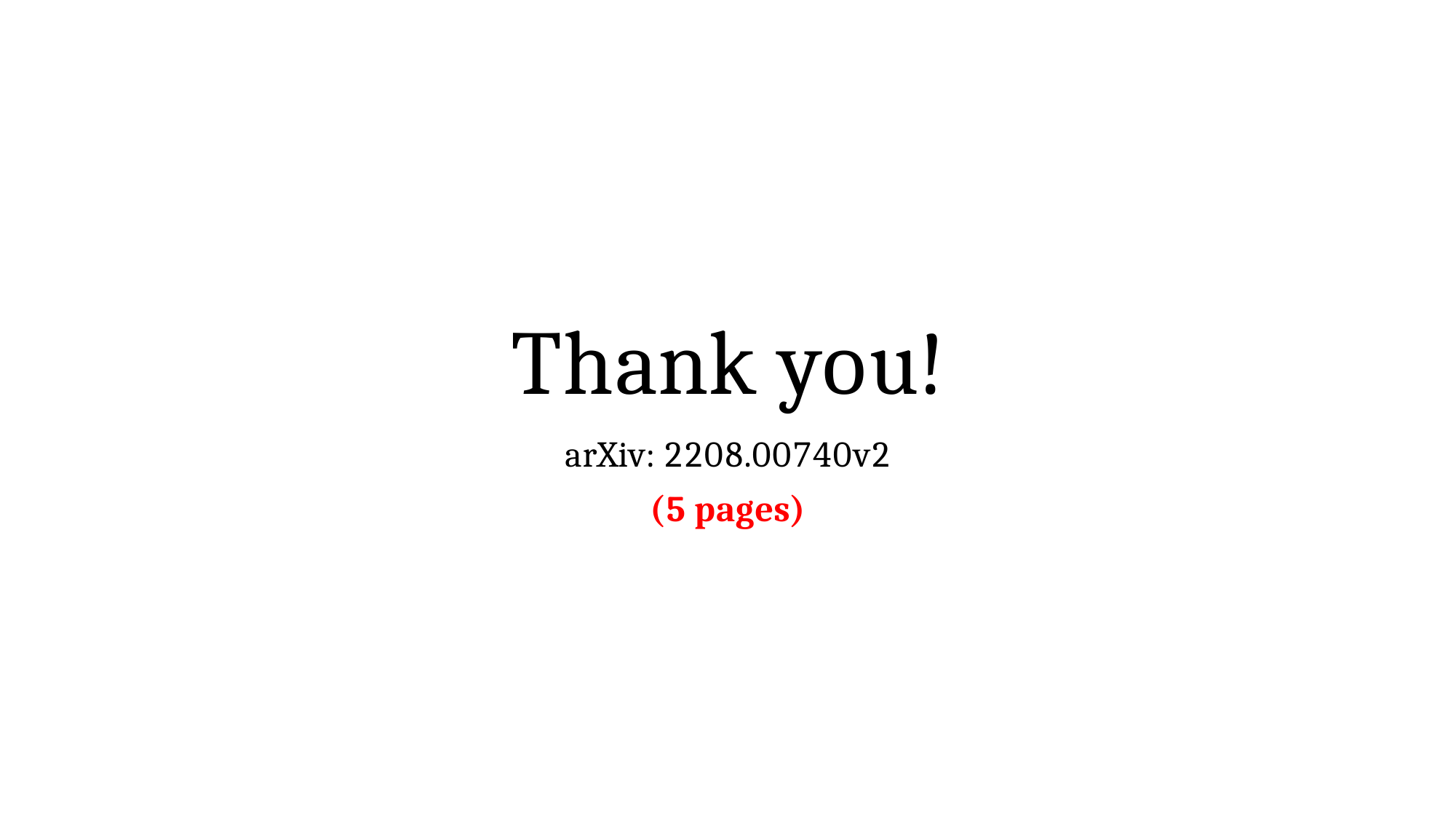

# Thank you!
arXiv: 2208.00740v2
(5 pages)